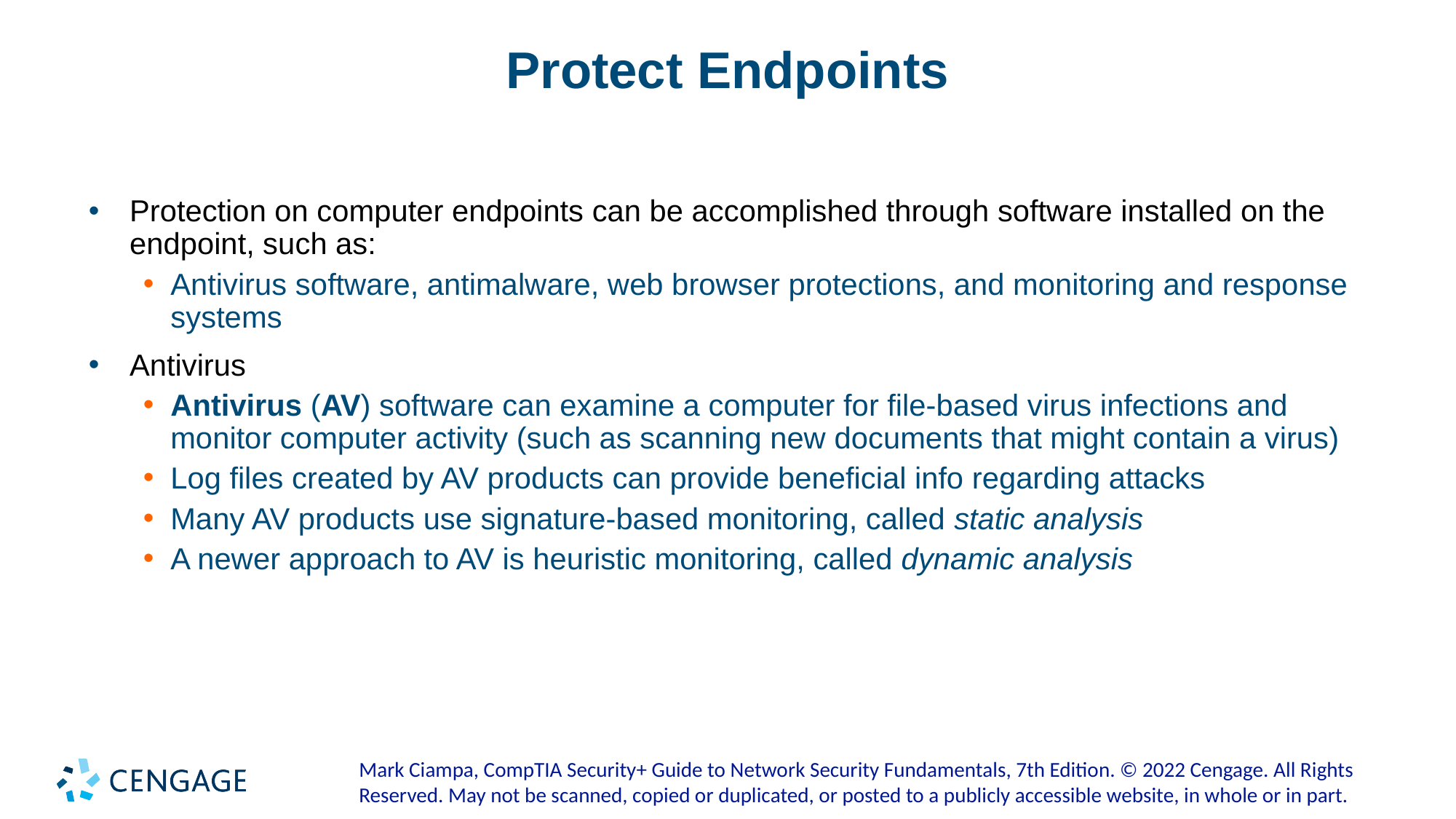

# Protect Endpoints
Protection on computer endpoints can be accomplished through software installed on the endpoint, such as:
Antivirus software, antimalware, web browser protections, and monitoring and response systems
Antivirus
Antivirus (AV) software can examine a computer for file-based virus infections and monitor computer activity (such as scanning new documents that might contain a virus)
Log files created by AV products can provide beneficial info regarding attacks
Many AV products use signature-based monitoring, called static analysis
A newer approach to AV is heuristic monitoring, called dynamic analysis